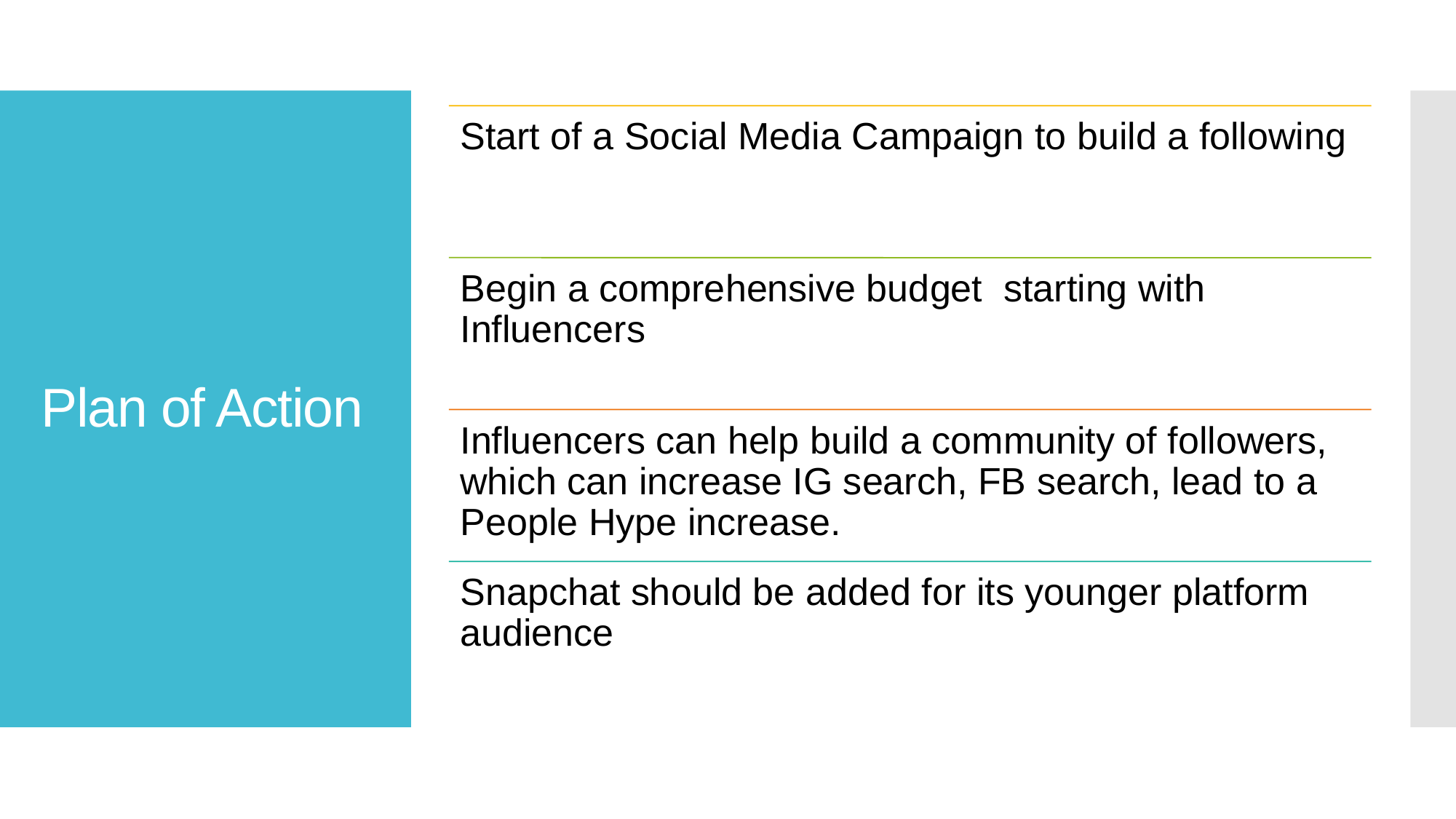

Start of a Social Media Campaign to build a following
Begin a comprehensive budget  starting with Influencers
Influencers can help build a community of followers, which can increase IG search, FB search, lead to a People Hype increase.
Snapchat should be added for its younger platform audience
# Plan of Action